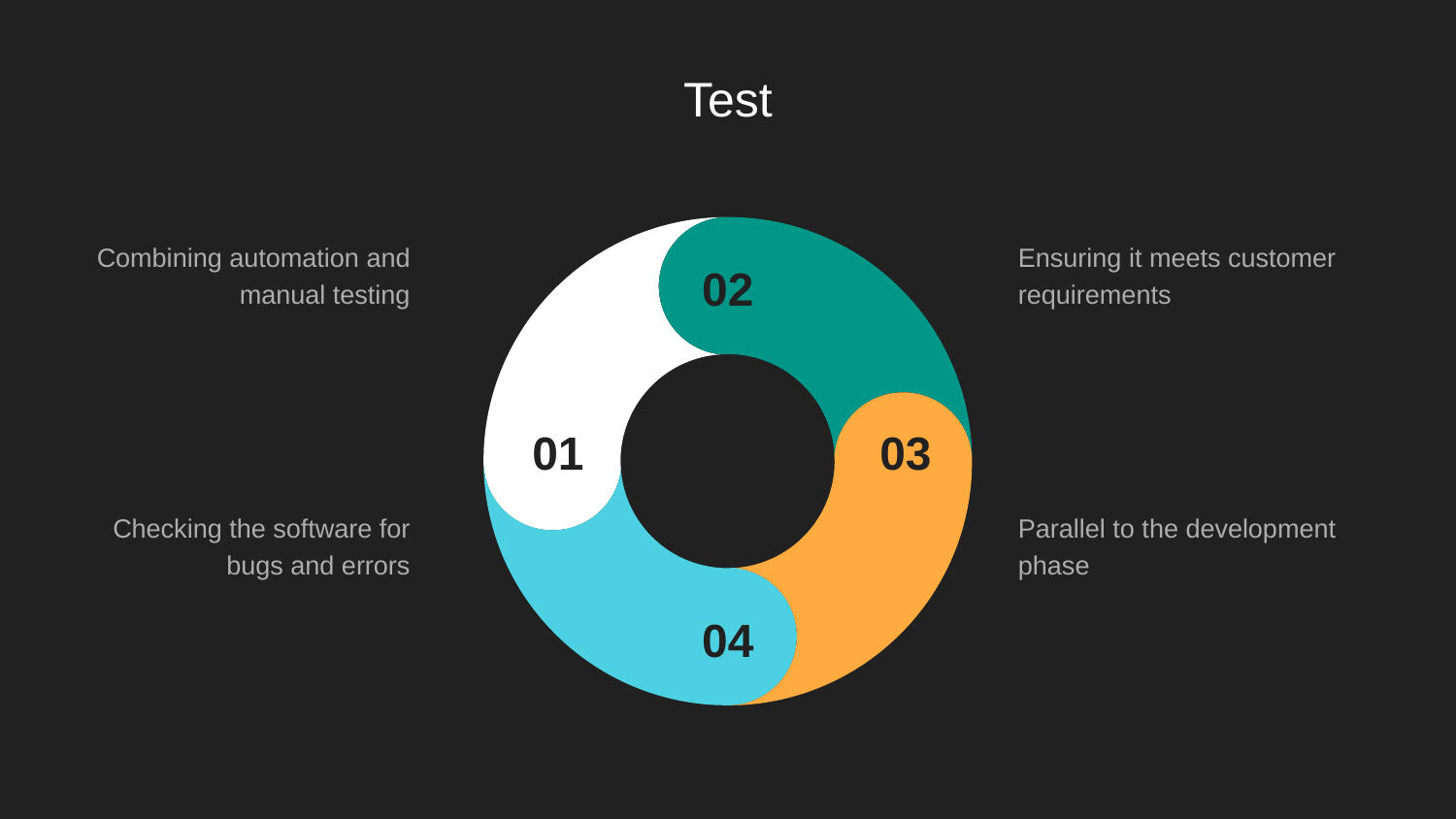

# Test
Combining automation and manual testing
Ensuring it meets customer requirements
Checking the software for bugs and errors
Parallel to the development phase